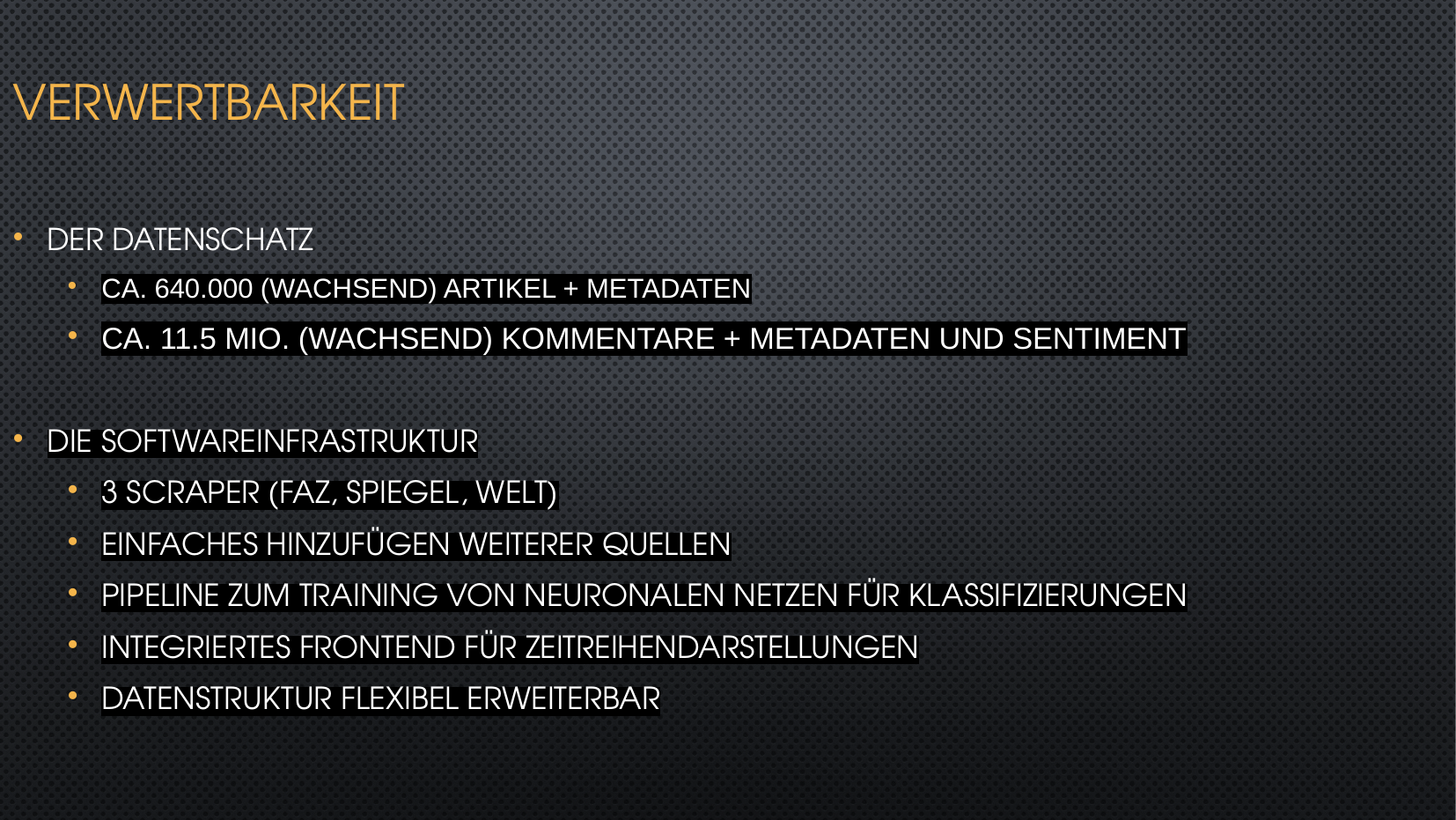

Verwertbarkeit
Der Datenschatz
Ca. 640.000 (wachsend) Artikel + Metadaten
Ca. 11.5 Mio. (wachsend) Kommentare + Metadaten und Sentiment

Die Softwareinfrastruktur
3 Scraper (FAz, Spiegel, Welt)
Einfaches Hinzufügen weiterer Quellen
Pipeline zum Training von Neuronalen netzen für Klassifizierungen
Integriertes Frontend für zeitreihendarstellungen
Datenstruktur flexibel erweiterbar